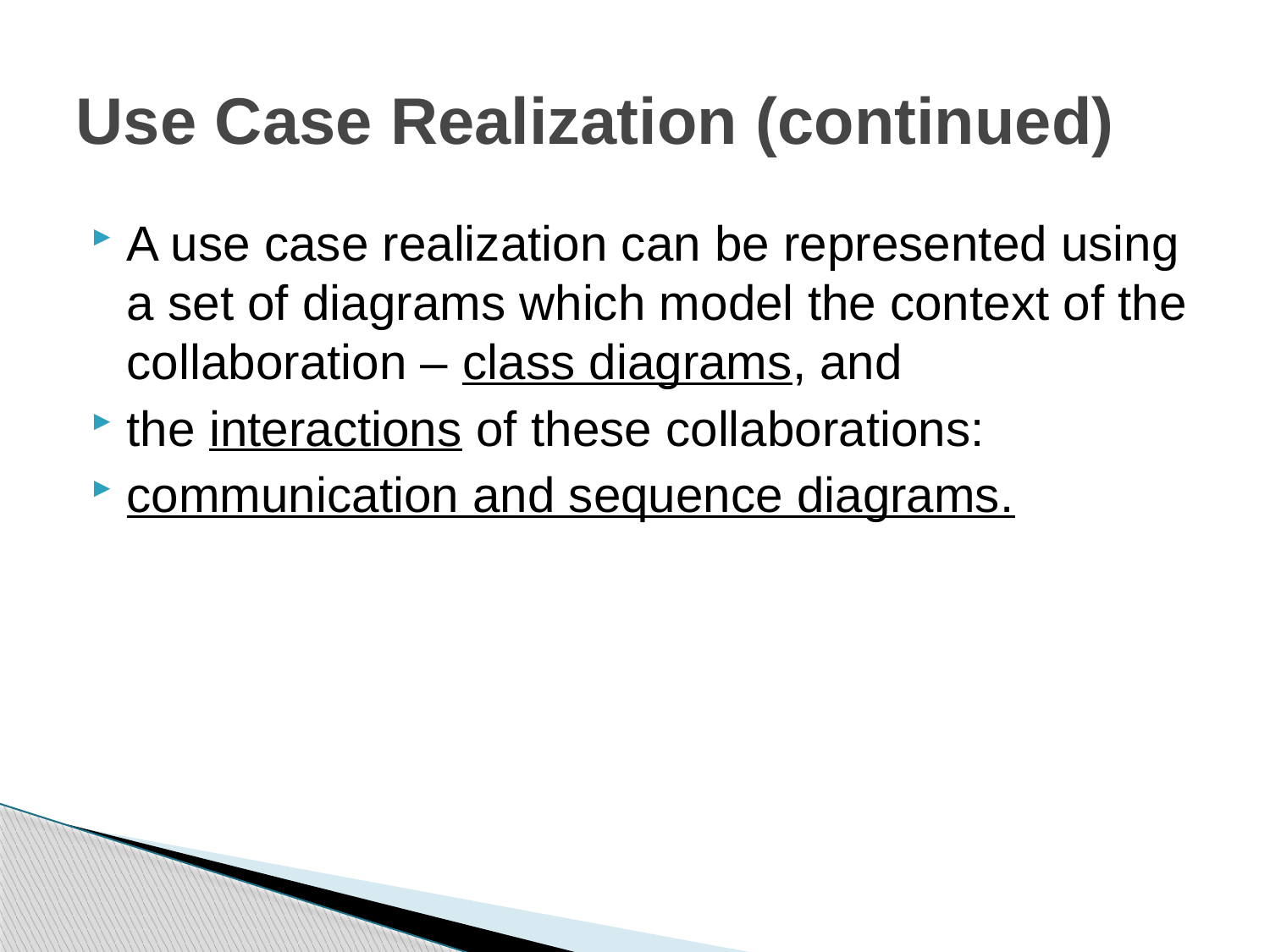

# Use Case Realization (continued)
A use case realization can be represented using a set of diagrams which model the context of the collaboration – class diagrams, and
the interactions of these collaborations:
communication and sequence diagrams.